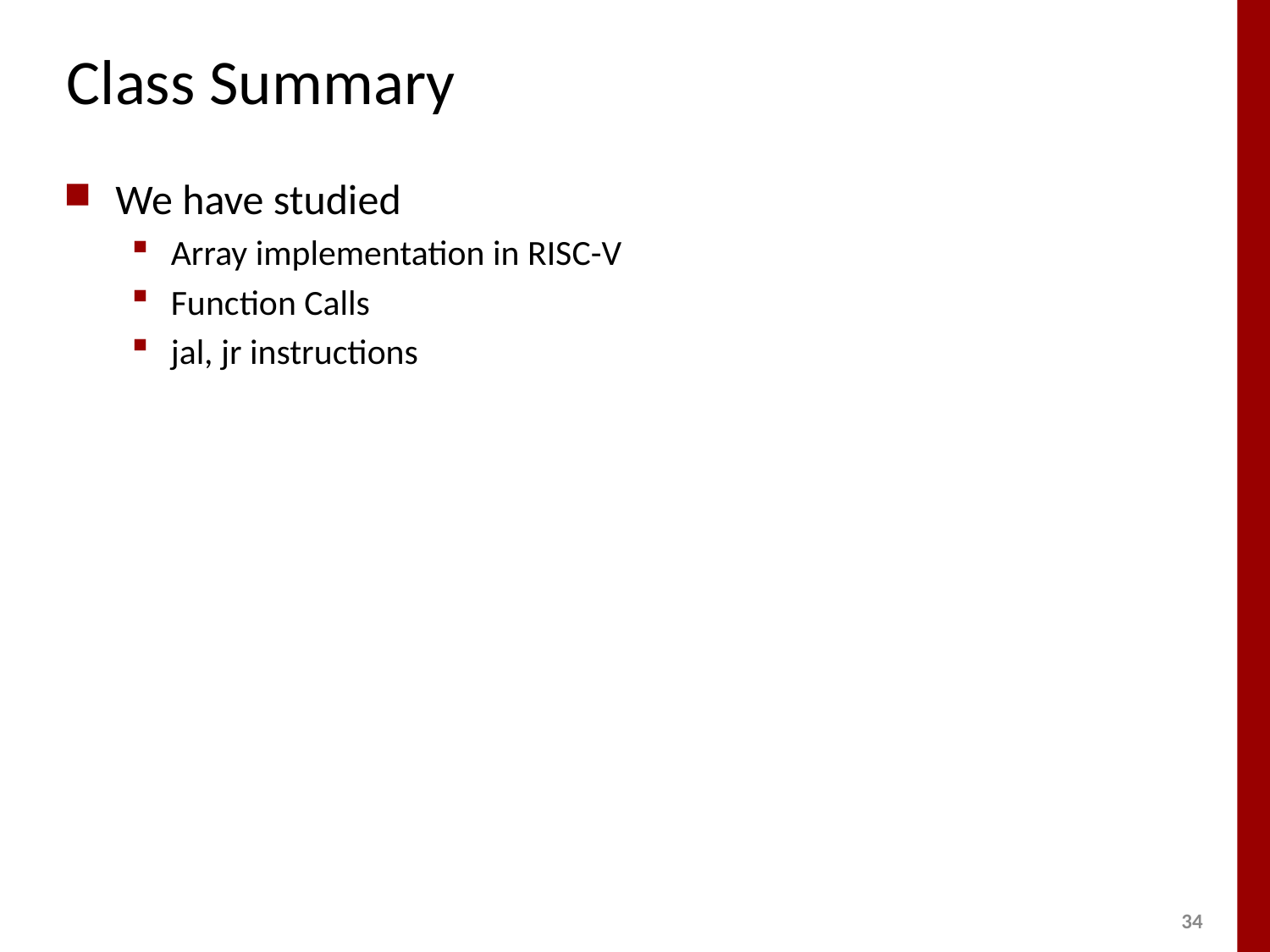

# Class Summary
We have studied
Array implementation in RISC-V
Function Calls
jal, jr instructions